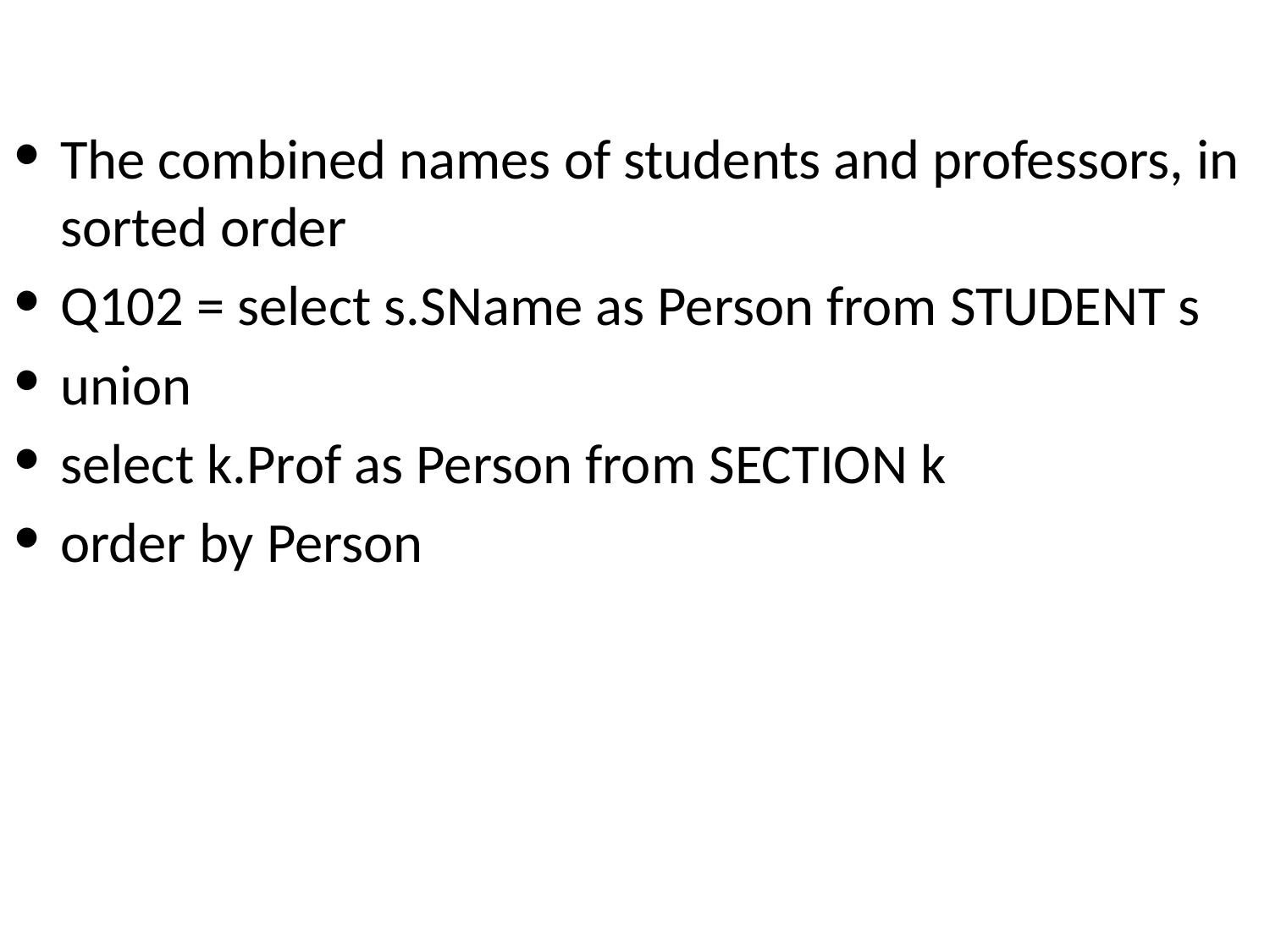

#
The combined names of students and professors, in sorted order
Q102 = select s.SName as Person from STUDENT s
union
select k.Prof as Person from SECTION k
order by Person